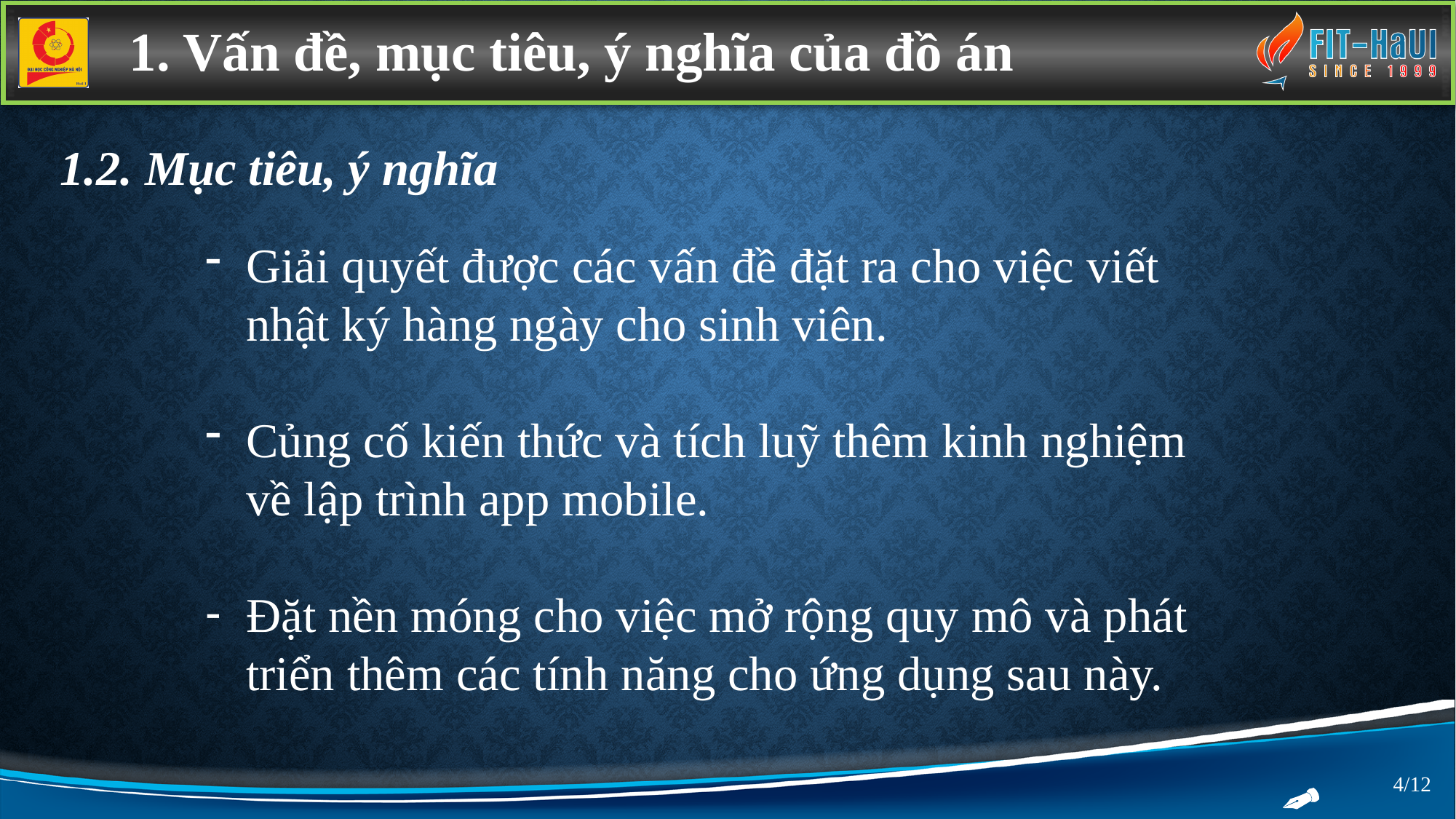

1. Vấn đề, mục tiêu, ý nghĩa của đồ án
1.2. Mục tiêu, ý nghĩa
Giải quyết được các vấn đề đặt ra cho việc viết nhật ký hàng ngày cho sinh viên.

Củng cố kiến thức và tích luỹ thêm kinh nghiệm về lập trình app mobile.

Đặt nền móng cho việc mở rộng quy mô và phát triển thêm các tính năng cho ứng dụng sau này.

4/12